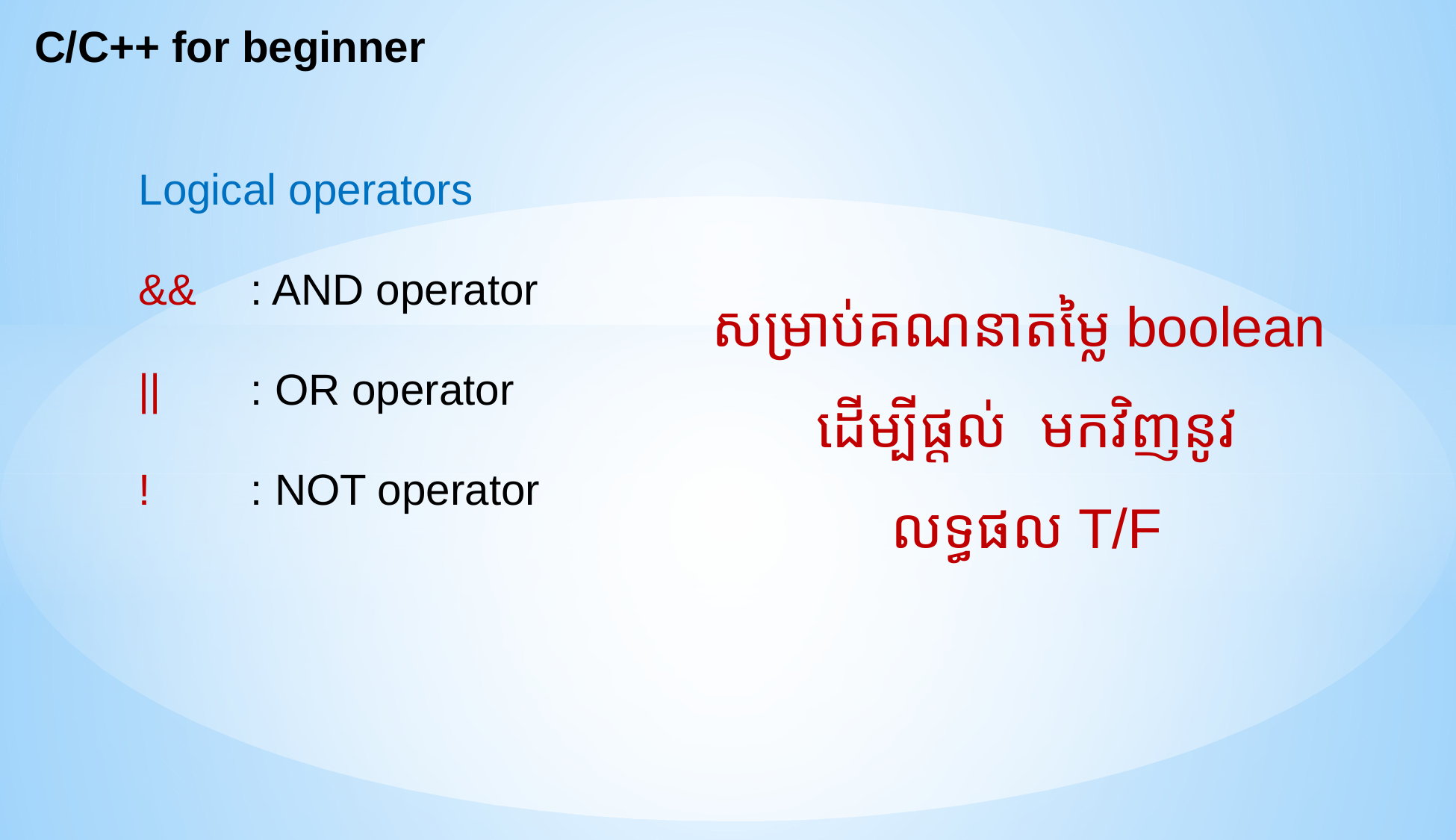

C/C++ for beginner
Logical operators
&&	: AND operator
||	: OR operator
!	: NOT operator
សម្រាប់គណនាតម្លៃ boolean
ដើម្បីផ្តល់	មកវិញនូវ
លទ្ធផល T/F